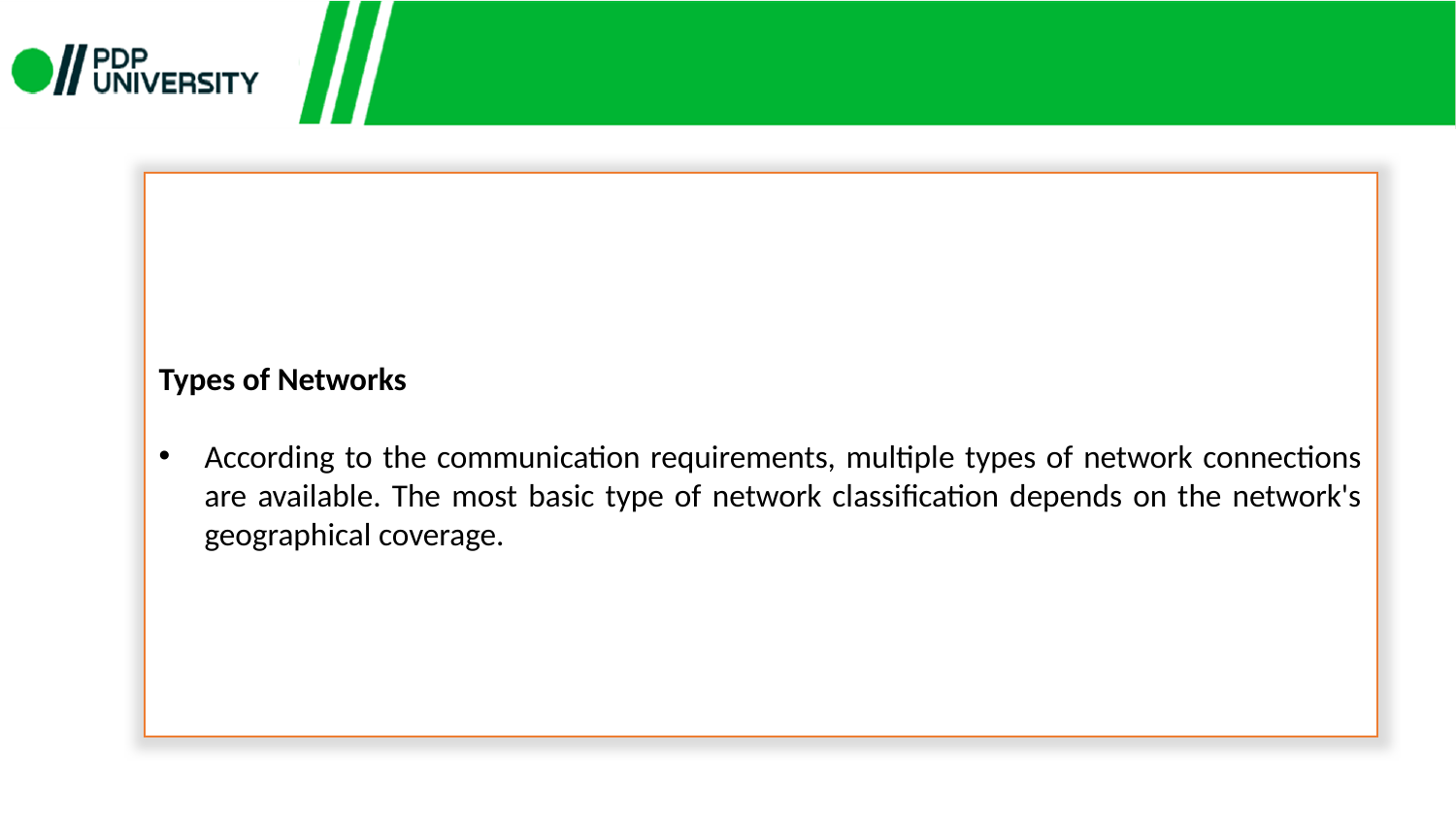

Types of Networks

According to the communication requirements, multiple types of network connections are available. The most basic type of network classification depends on the network's geographical coverage.